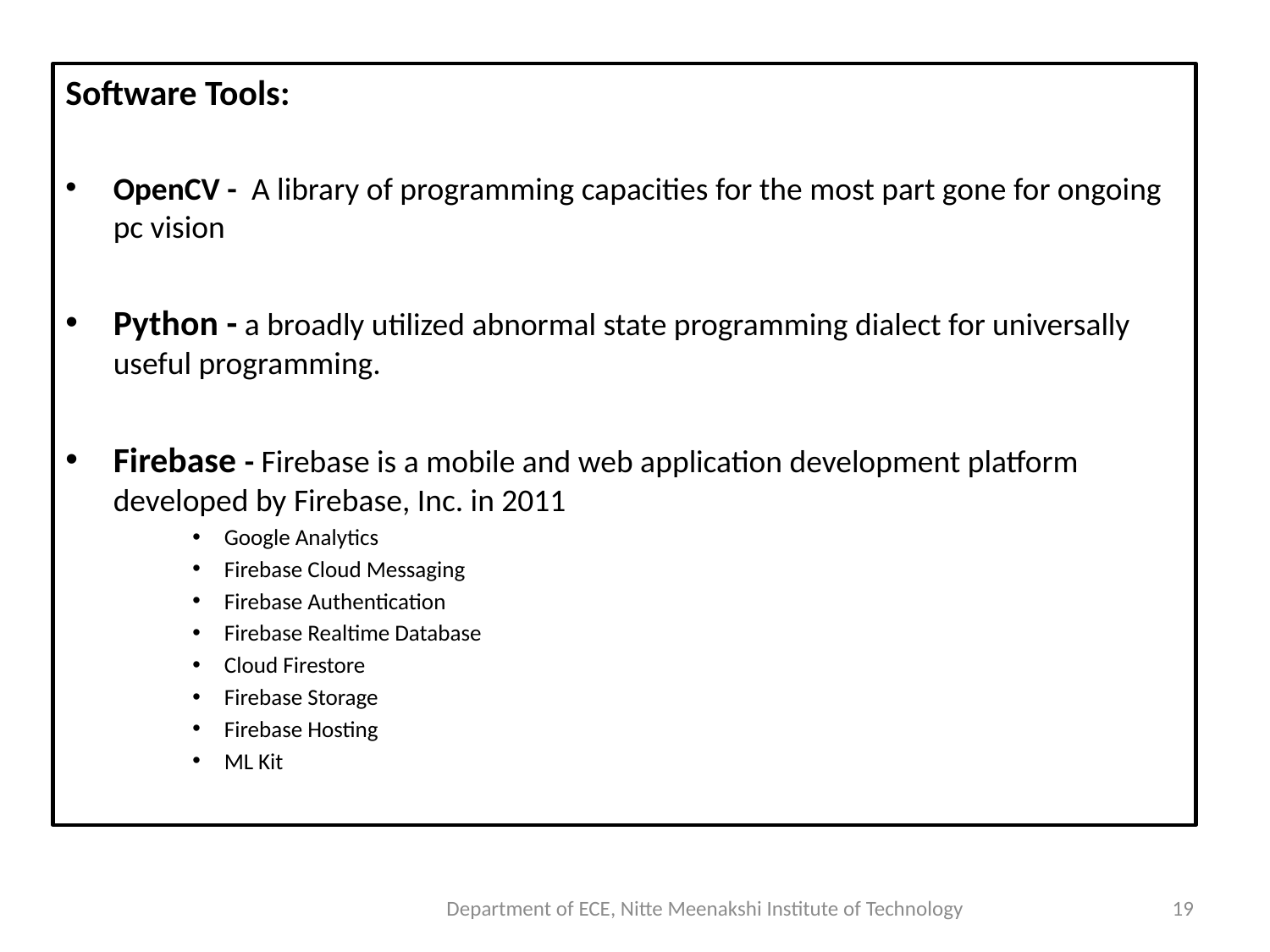

Software Tools:

OpenCV -  A library of programming capacities for the most part gone for ongoing pc vision

Python - a broadly utilized abnormal state programming dialect for universally useful programming.

Firebase - Firebase is a mobile and web application development platform developed by Firebase, Inc. in 2011
Google Analytics
Firebase Cloud Messaging
Firebase Authentication
Firebase Realtime Database
Cloud Firestore
Firebase Storage
Firebase Hosting
ML Kit

Department of ECE, Nitte Meenakshi Institute of Technology
19